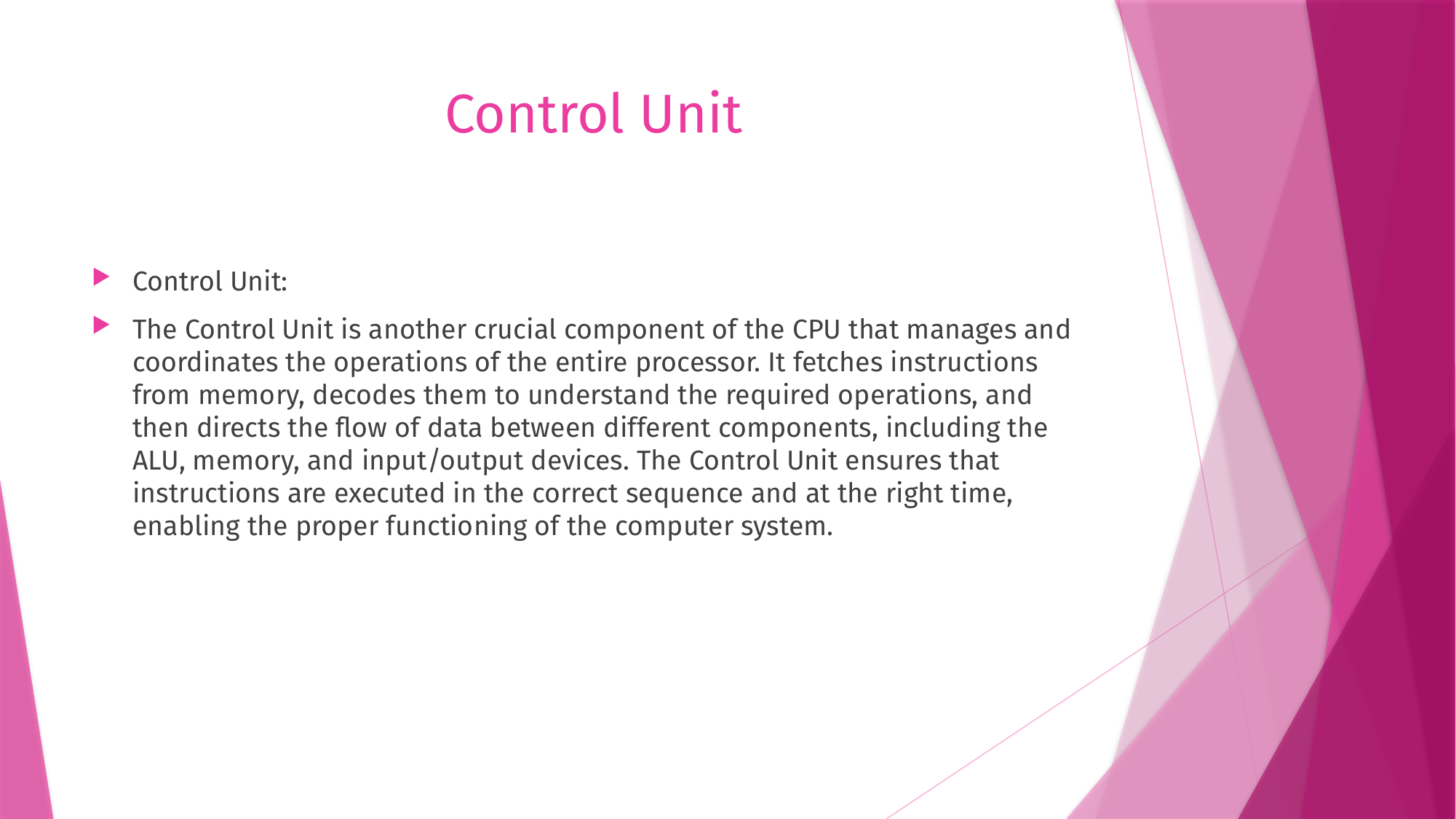

# Control Unit
Control Unit:
The Control Unit is another crucial component of the CPU that manages and coordinates the operations of the entire processor. It fetches instructions from memory, decodes them to understand the required operations, and then directs the flow of data between different components, including the ALU, memory, and input/output devices. The Control Unit ensures that instructions are executed in the correct sequence and at the right time, enabling the proper functioning of the computer system.